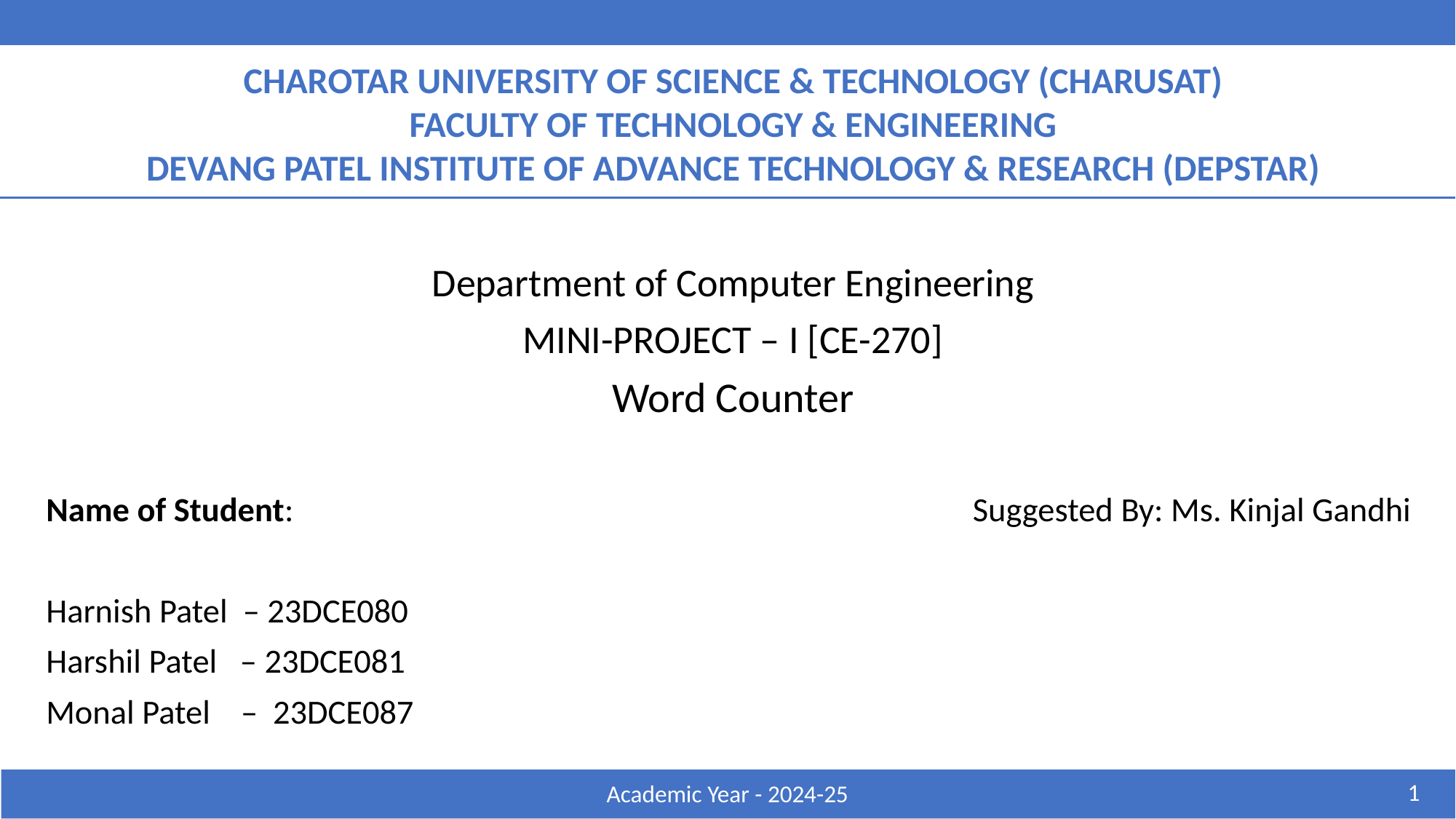

CHAROTAR UNIVERSITY OF SCIENCE & TECHNOLOGY (CHARUSAT)
FACULTY OF TECHNOLOGY & ENGINEERING
DEVANG PATEL INSTITUTE OF ADVANCE TECHNOLOGY & RESEARCH (DEPSTAR)

Department of Computer Engineering
MINI-PROJECT – I [CE-270]
Word Counter

Name of Student:                                                                                         Suggested By: Ms. Kinjal Gandhi

Harnish Patel  – 23DCE080
Harshil Patel   – 23DCE081
Monal Patel    –  23DCE087

1
Academic Year - 2024-25